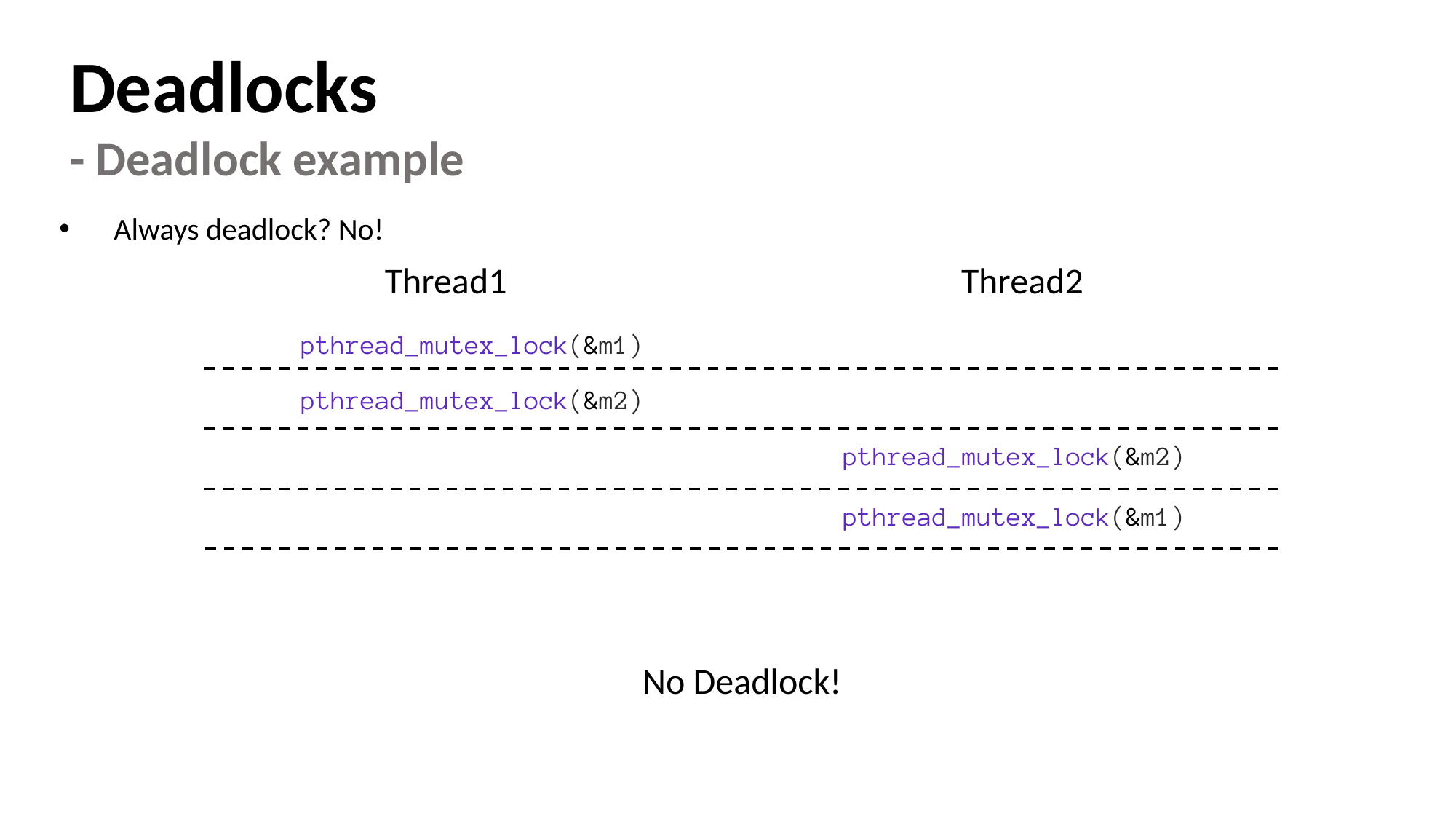

Deadlocks
- Deadlock example
Always deadlock? No!
Thread1
Thread2
pthread_mutex_lock(&m1)
pthread_mutex_lock(&m2)
pthread_mutex_lock(&m2)
pthread_mutex_lock(&m1)
No Deadlock!